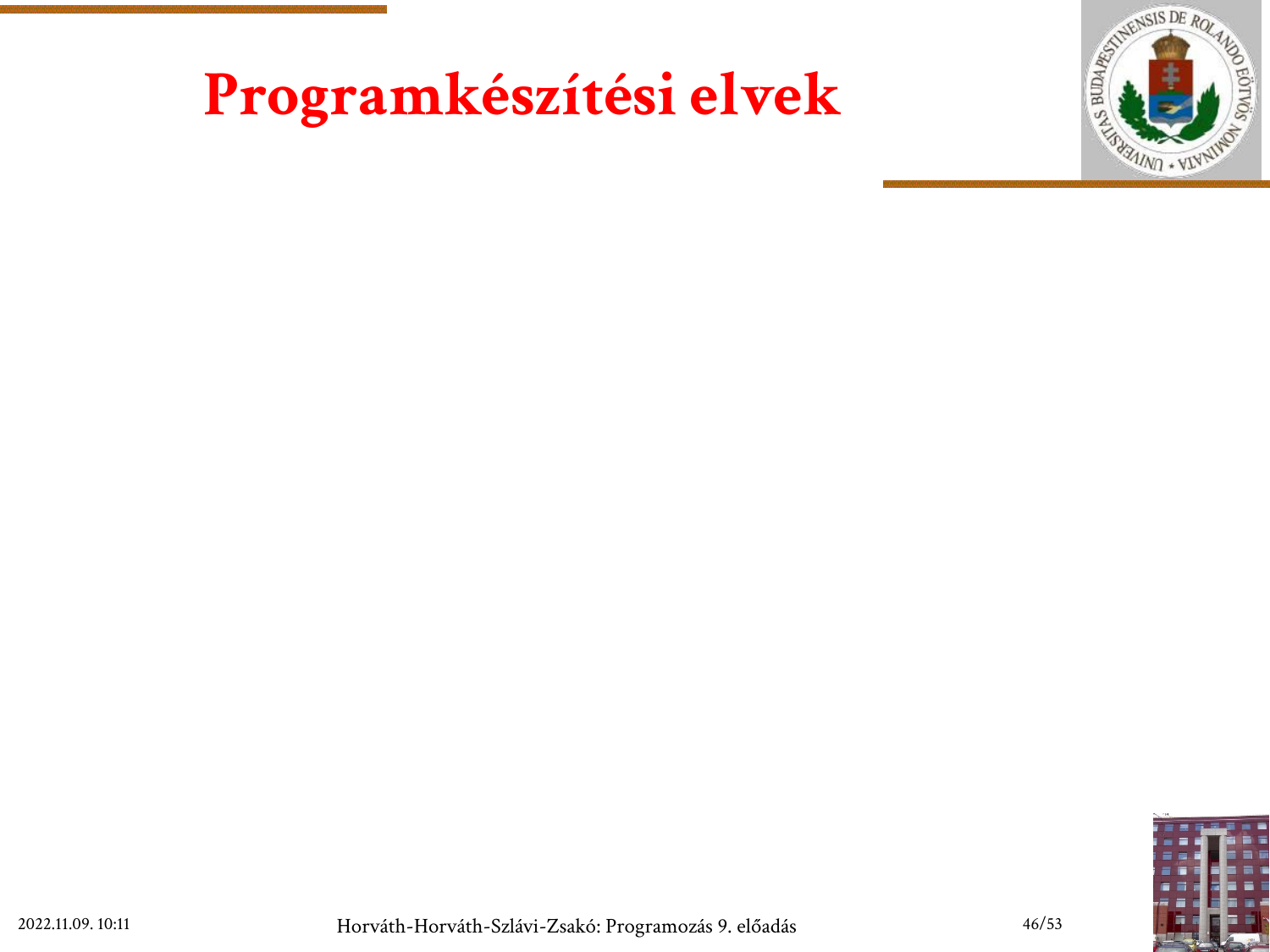

# Programkészítési elvek

2022.11.09. 10:11
Horváth-Horváth-Szlávi-Zsakó: Programozás 9. előadás
46/53